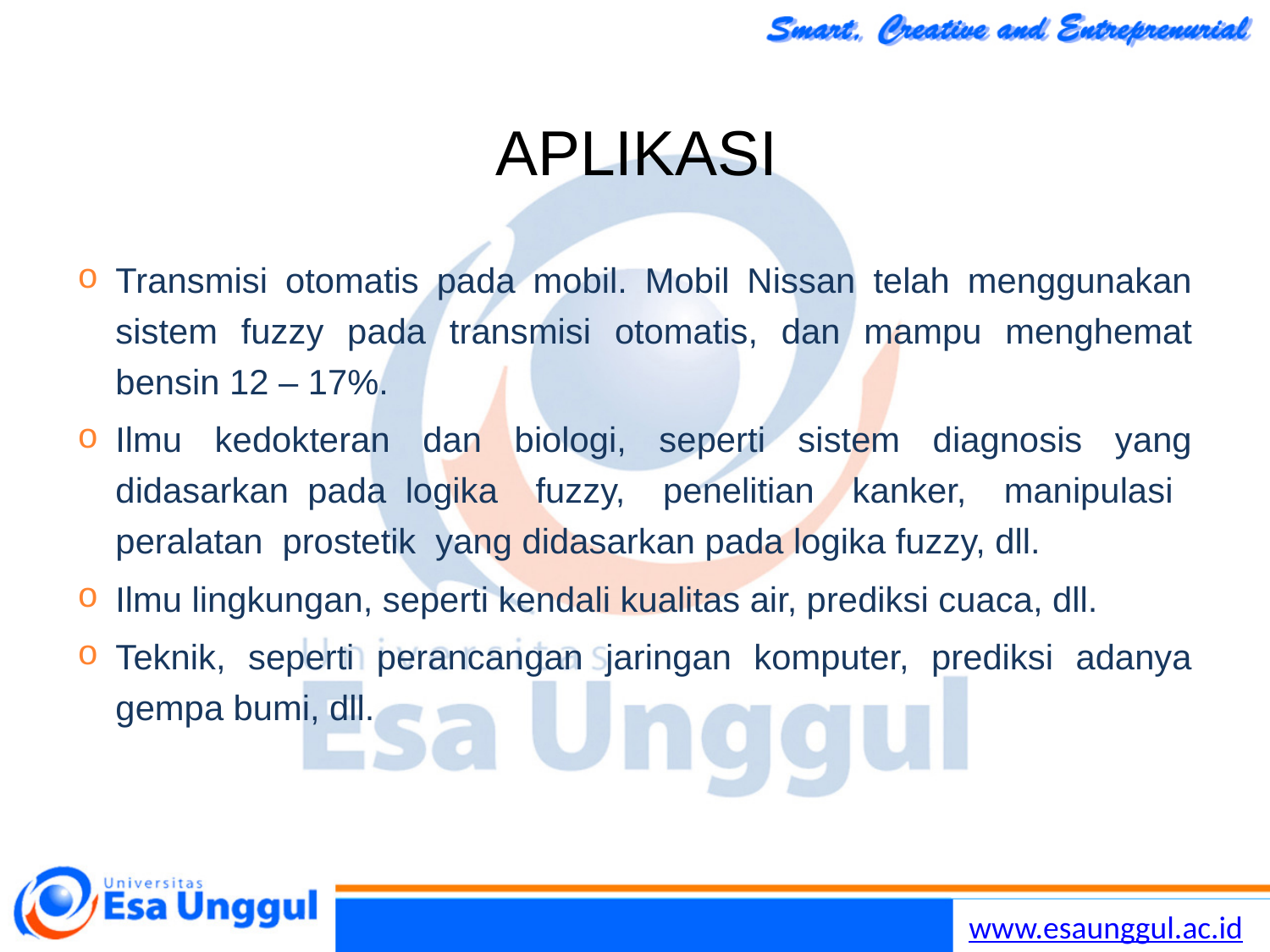

# APLIKASI
Transmisi otomatis pada mobil. Mobil Nissan telah menggunakan sistem fuzzy pada transmisi otomatis, dan mampu menghemat bensin 12 – 17%.
Ilmu kedokteran dan biologi, seperti sistem diagnosis yang didasarkan pada logika  fuzzy,  penelitian  kanker,  manipulasi  peralatan  prostetik  yang didasarkan pada logika fuzzy, dll.
Ilmu lingkungan, seperti kendali kualitas air, prediksi cuaca, dll.
Teknik, seperti perancangan jaringan komputer, prediksi adanya gempa bumi, dll.